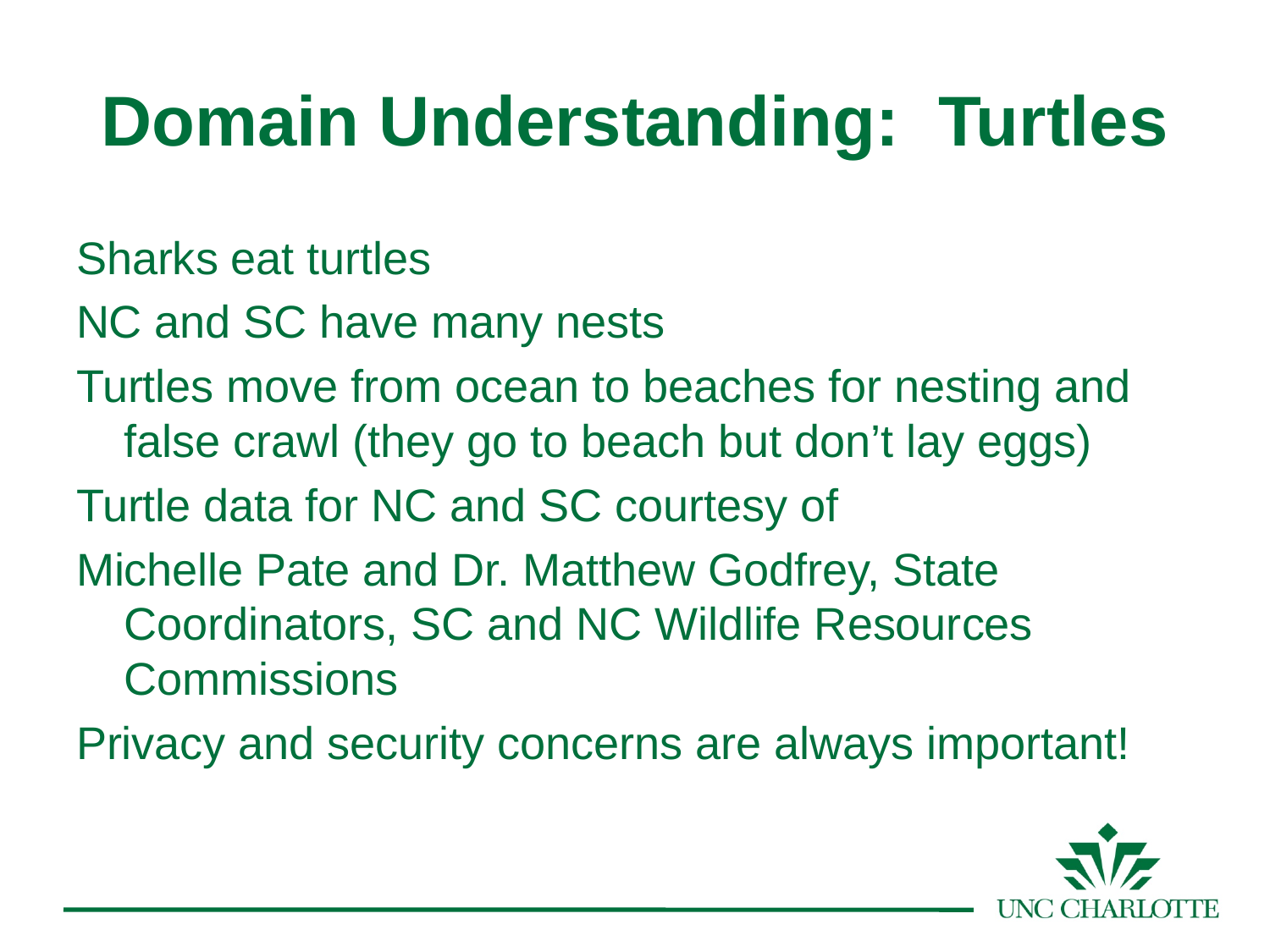

# Domain Understanding:  Turtles
Sharks eat turtles
NC and SC have many nests
Turtles move from ocean to beaches for nesting and false crawl (they go to beach but don’t lay eggs)
Turtle data for NC and SC courtesy of
Michelle Pate and Dr. Matthew Godfrey, State Coordinators, SC and NC Wildlife Resources Commissions
Privacy and security concerns are always important!